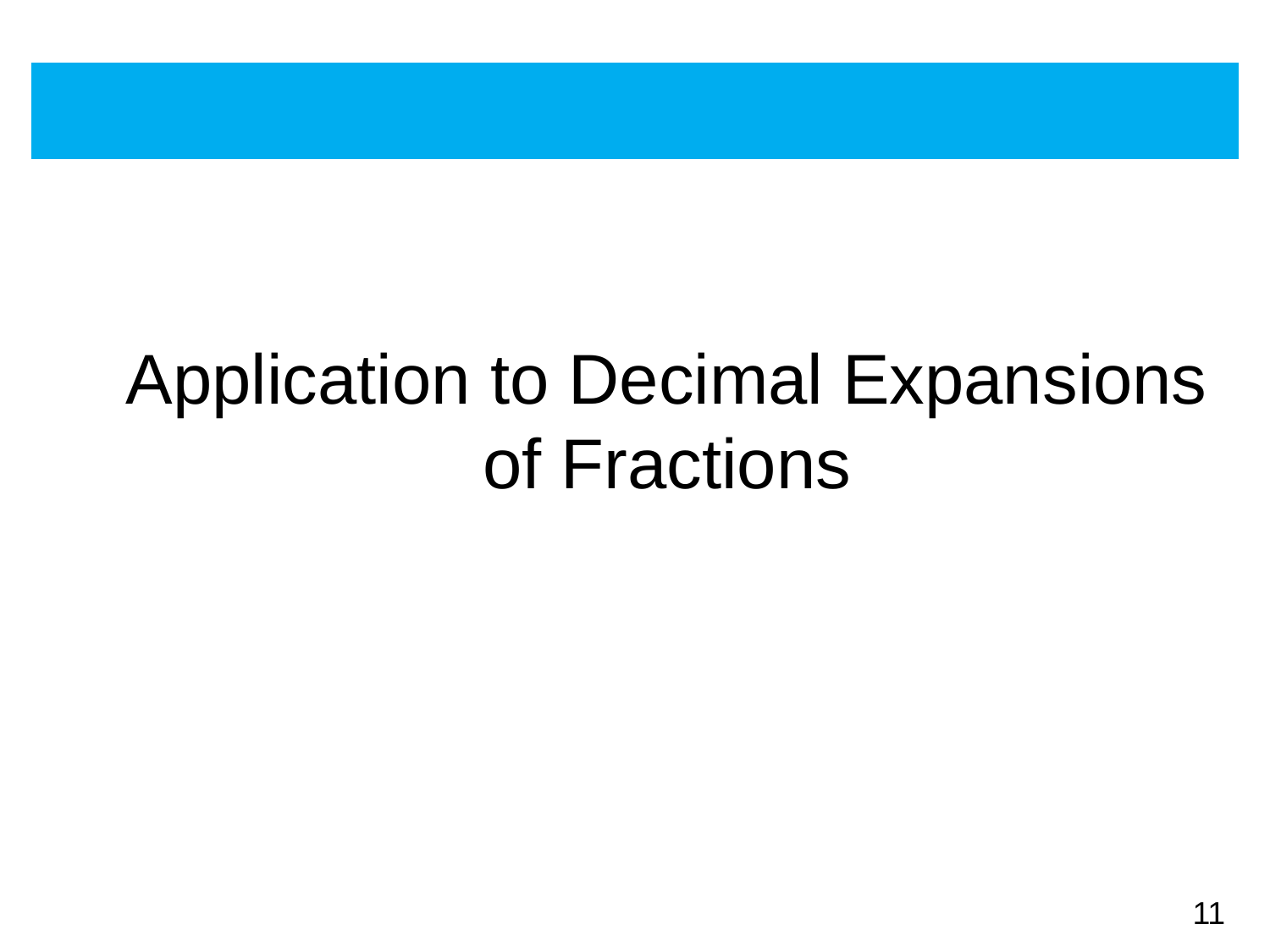

# Application to Decimal Expansions of Fractions